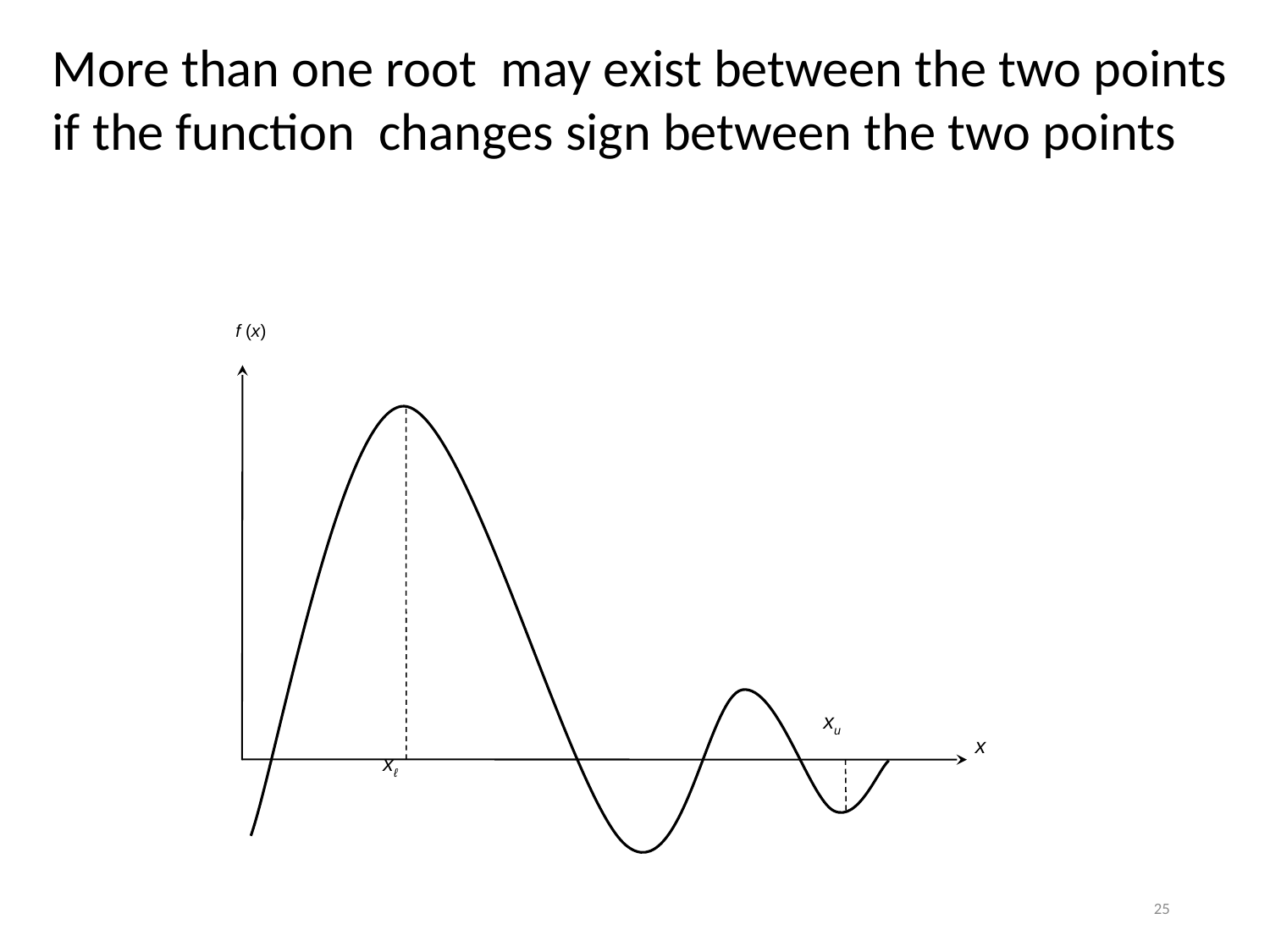

More than one root  may exist between the two points if the function  changes sign between the two points

f (x)

xu
x
xℓ

25